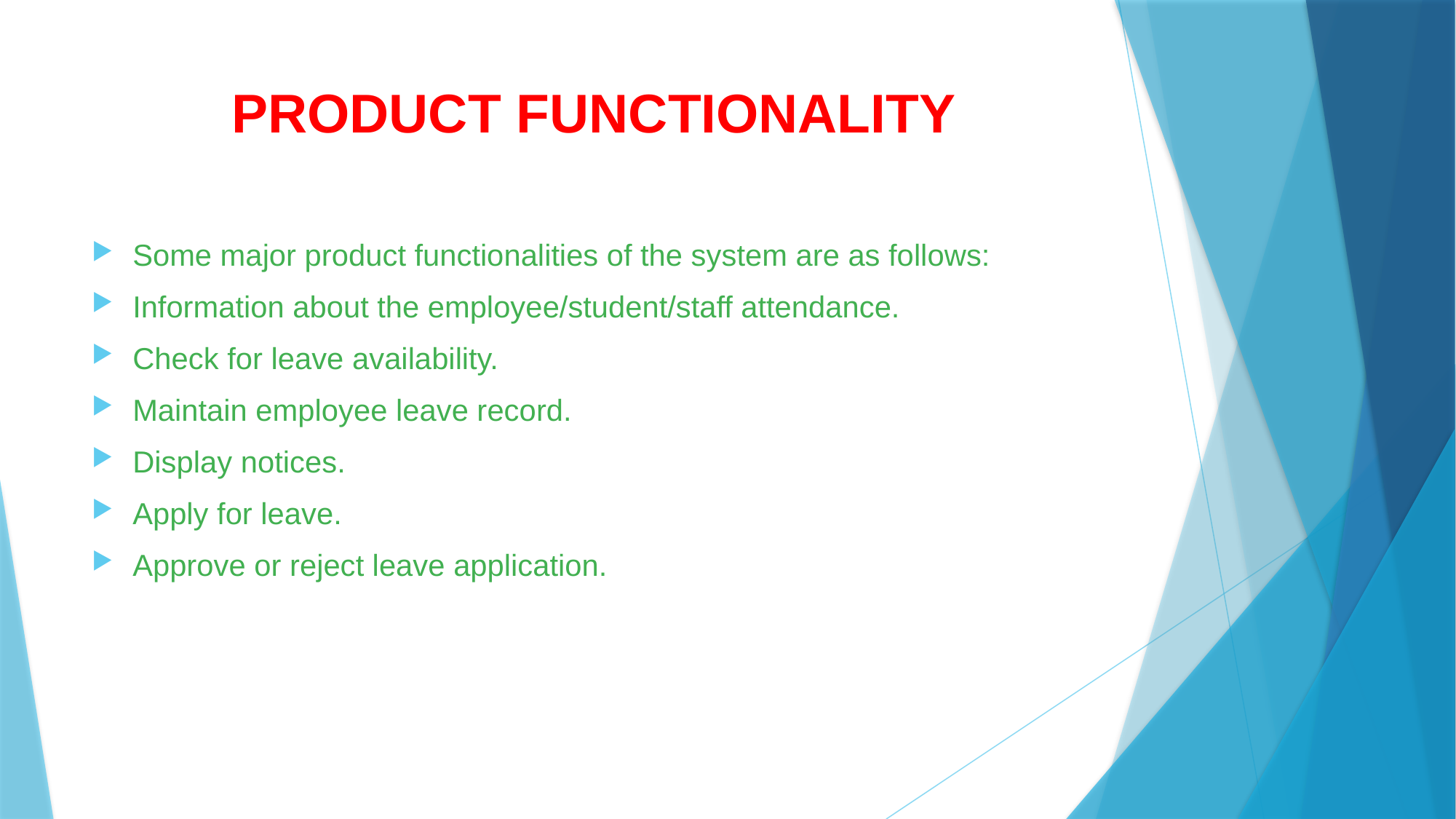

# PRODUCT FUNCTIONALITY
Some major product functionalities of the system are as follows:
Information about the employee/student/staff attendance.
Check for leave availability.
Maintain employee leave record.
Display notices.
Apply for leave.
Approve or reject leave application.